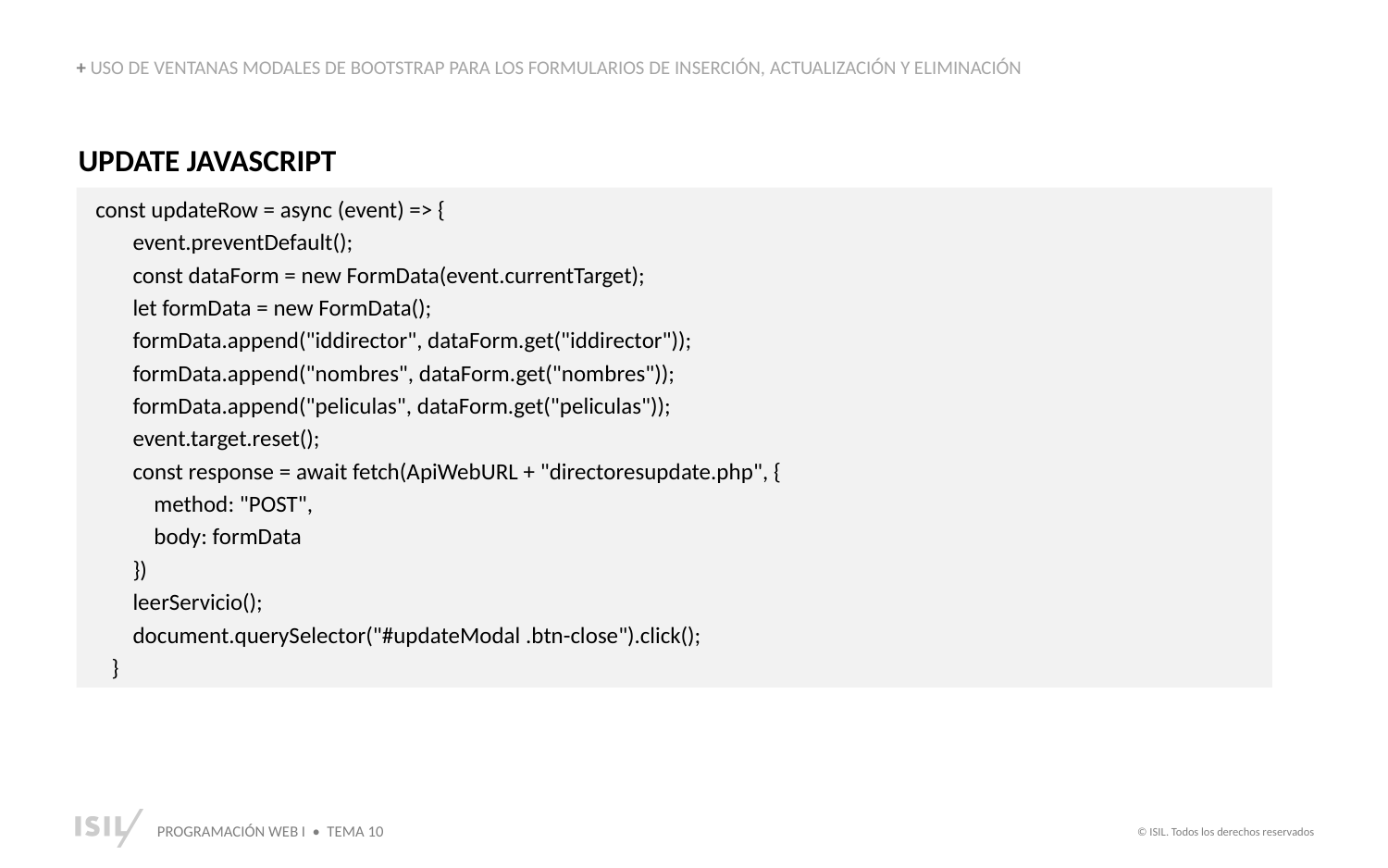

+ USO DE VENTANAS MODALES DE BOOTSTRAP PARA LOS FORMULARIOS DE INSERCIÓN, ACTUALIZACIÓN Y ELIMINACIÓN
UPDATE JAVASCRIPT
 const updateRow = async (event) => {
        event.preventDefault();
        const dataForm = new FormData(event.currentTarget);
        let formData = new FormData();
        formData.append("iddirector", dataForm.get("iddirector"));
        formData.append("nombres", dataForm.get("nombres"));
        formData.append("peliculas", dataForm.get("peliculas"));
        event.target.reset();
        const response = await fetch(ApiWebURL + "directoresupdate.php", {
            method: "POST",
            body: formData
        })
        leerServicio();
        document.querySelector("#updateModal .btn-close").click();
    }